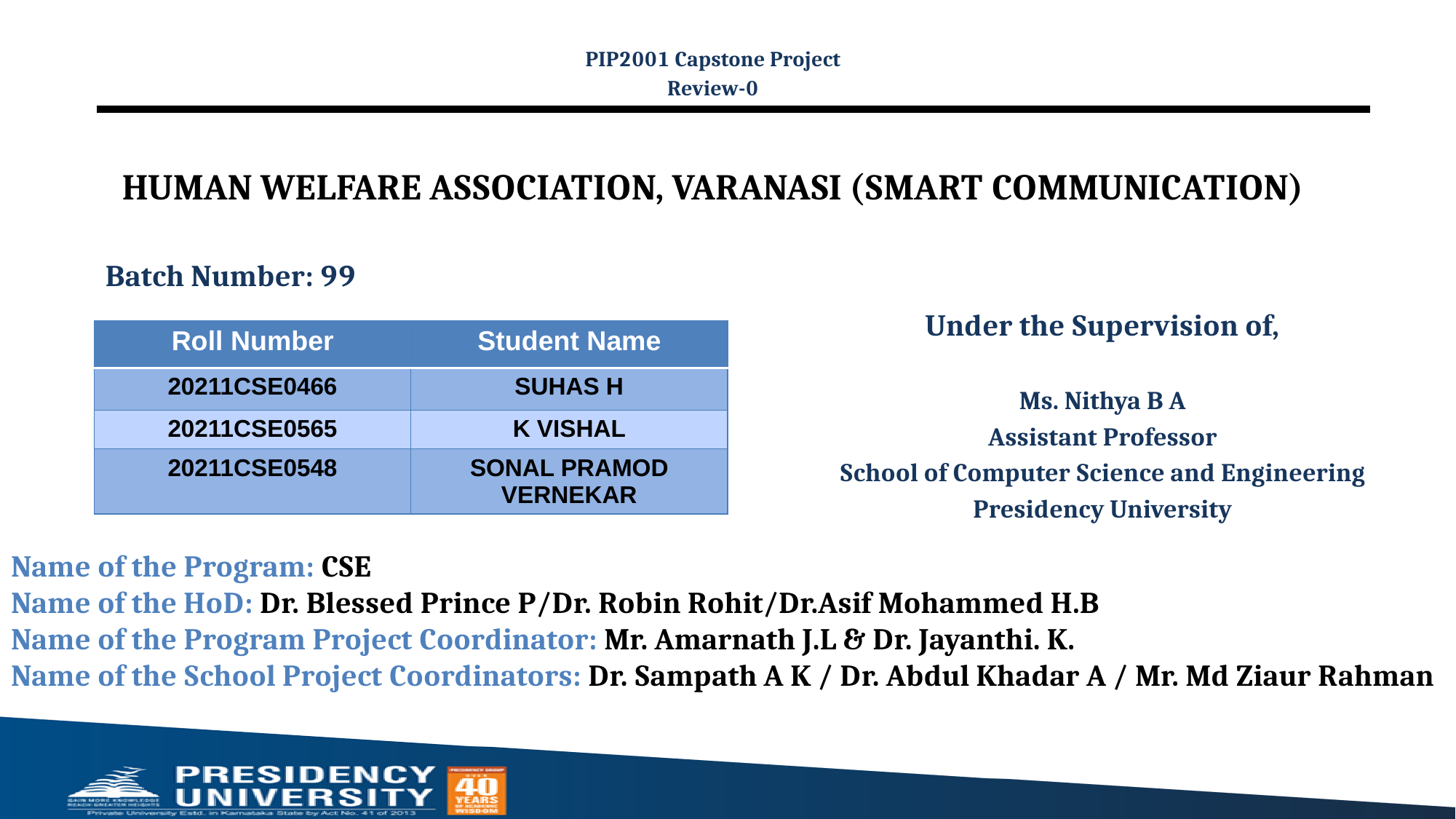

PIP2001 Capstone Project
Review-0
# HUMAN WELFARE ASSOCIATION, VARANASI (SMART COMMUNICATION)
Batch Number: 99

Under the Supervision of,

Ms. Nithya B A
Assistant Professor
School of Computer Science and Engineering
Presidency University

| Roll Number | Student Name |
| --- | --- |
| 20211CSE0466 | SUHAS H |
| 20211CSE0565 | K VISHAL |
| 20211CSE0548 | SONAL PRAMOD VERNEKAR |
Name of the Program: CSE
Name of the HoD: Dr. Blessed Prince P/Dr. Robin Rohit/Dr.Asif Mohammed H.B
Name of the Program Project Coordinator: Mr. Amarnath J.L & Dr. Jayanthi. K.
Name of the School Project Coordinators: Dr. Sampath A K / Dr. Abdul Khadar A / Mr. Md Ziaur Rahman